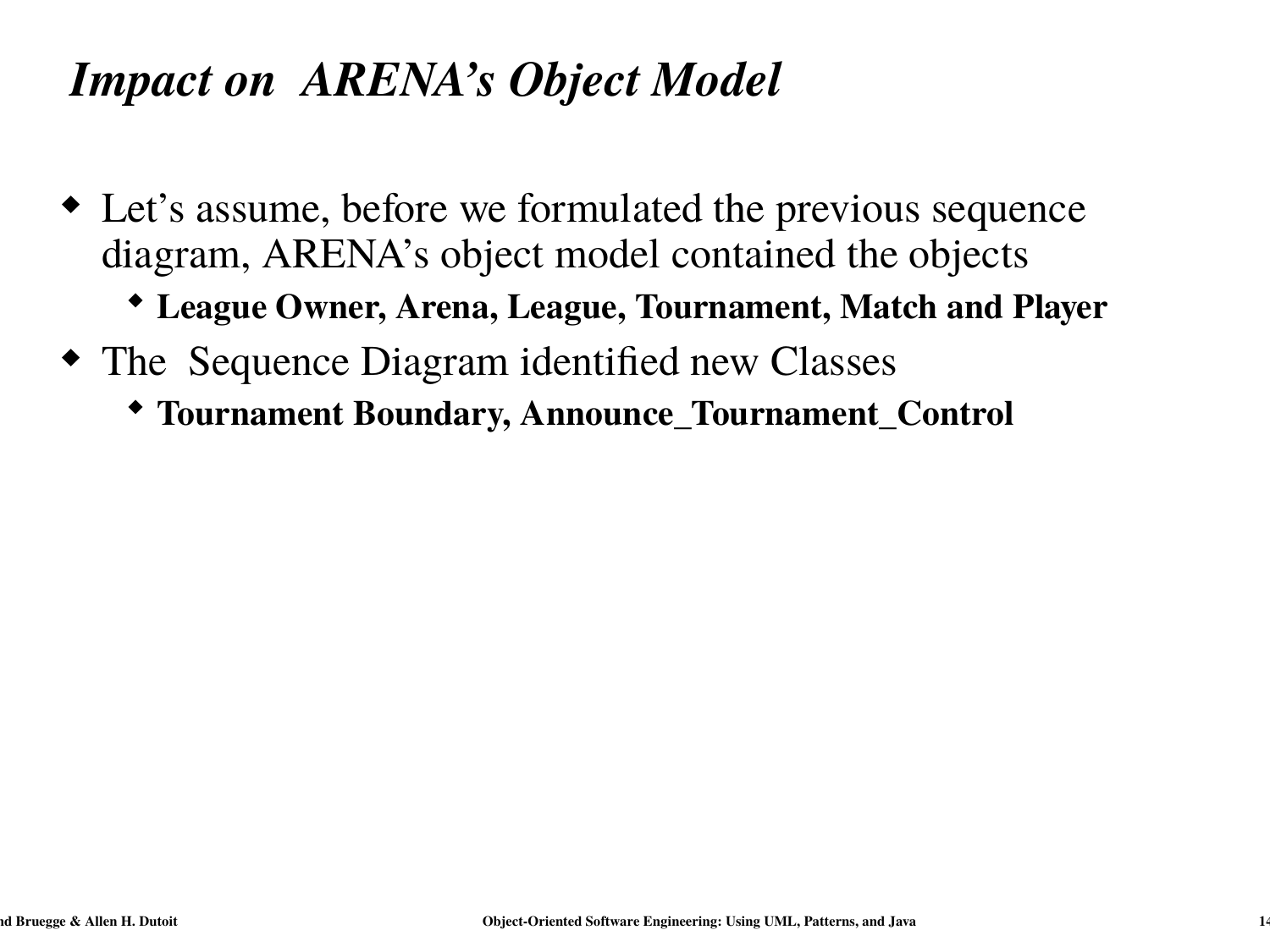

# Impact on  ARENA’s Object Model
Let’s assume, before we formulated the previous sequence diagram, ARENA’s object model contained the objects
League Owner, Arena, League, Tournament, Match and Player
The  Sequence Diagram identified new Classes
Tournament Boundary, Announce_Tournament_Control